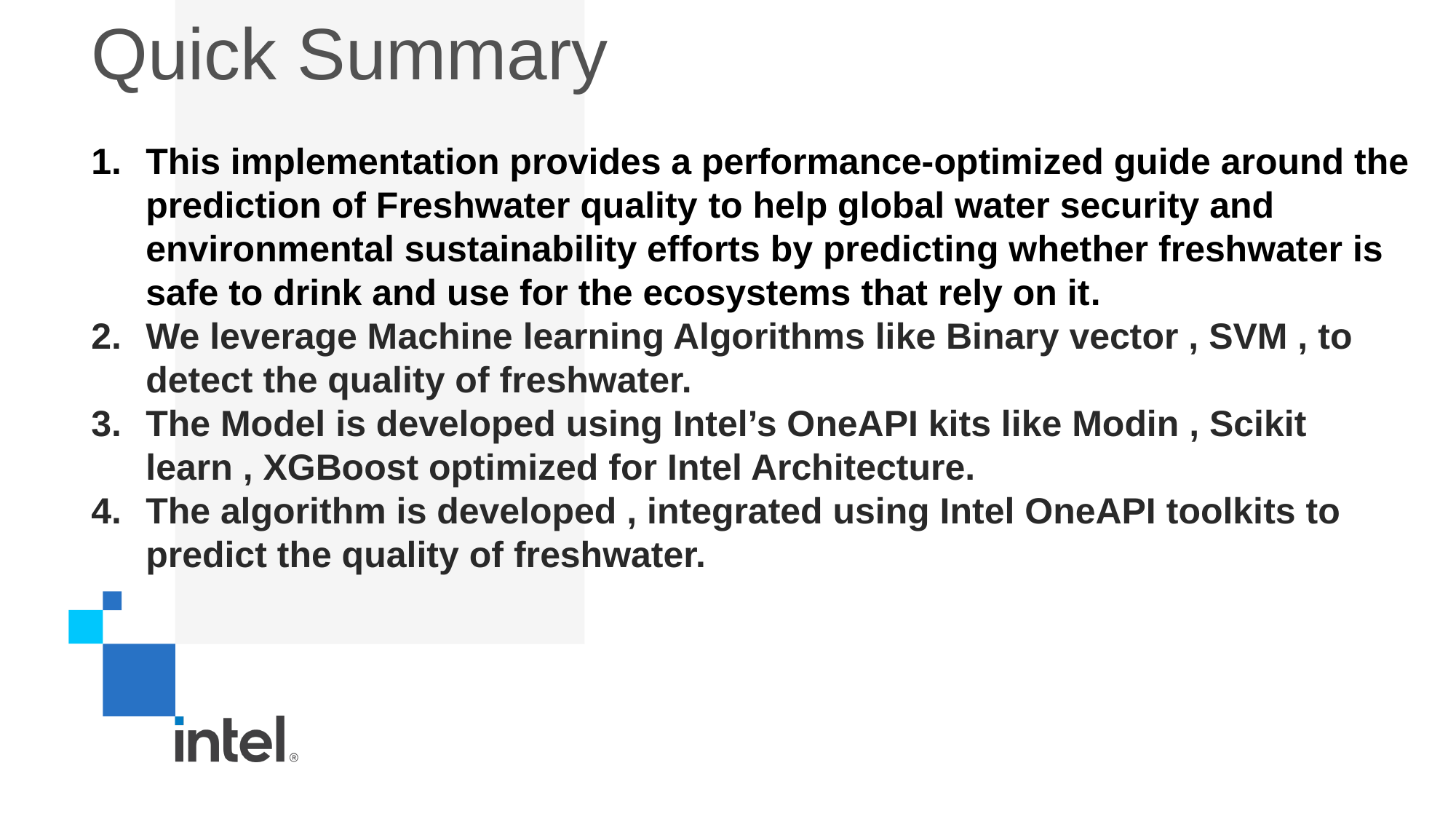

# Quick Summary
This implementation provides a performance-optimized guide around the prediction of Freshwater quality to help global water security and environmental sustainability efforts by predicting whether freshwater is safe to drink and use for the ecosystems that rely on it.
We leverage Machine learning Algorithms like Binary vector , SVM , to detect the quality of freshwater.
The Model is developed using Intel’s OneAPI kits like Modin , Scikit learn , XGBoost optimized for Intel Architecture.
The algorithm is developed , integrated using Intel OneAPI toolkits to predict the quality of freshwater.